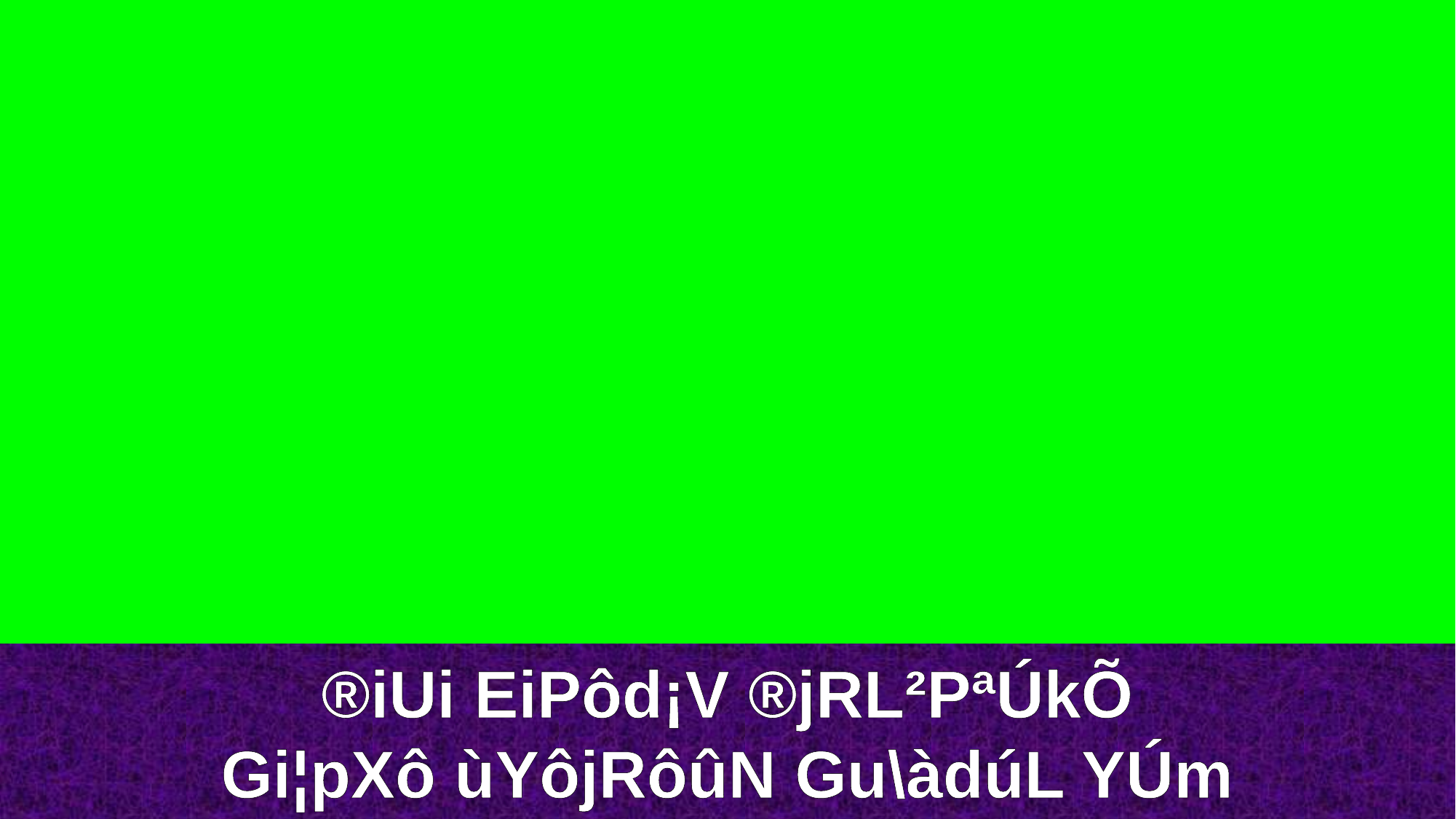

®iUi EiPôd¡V ®jRL²PªÚkÕ
Gi¦pXô ùYôjRôûN Gu\àdúL YÚm